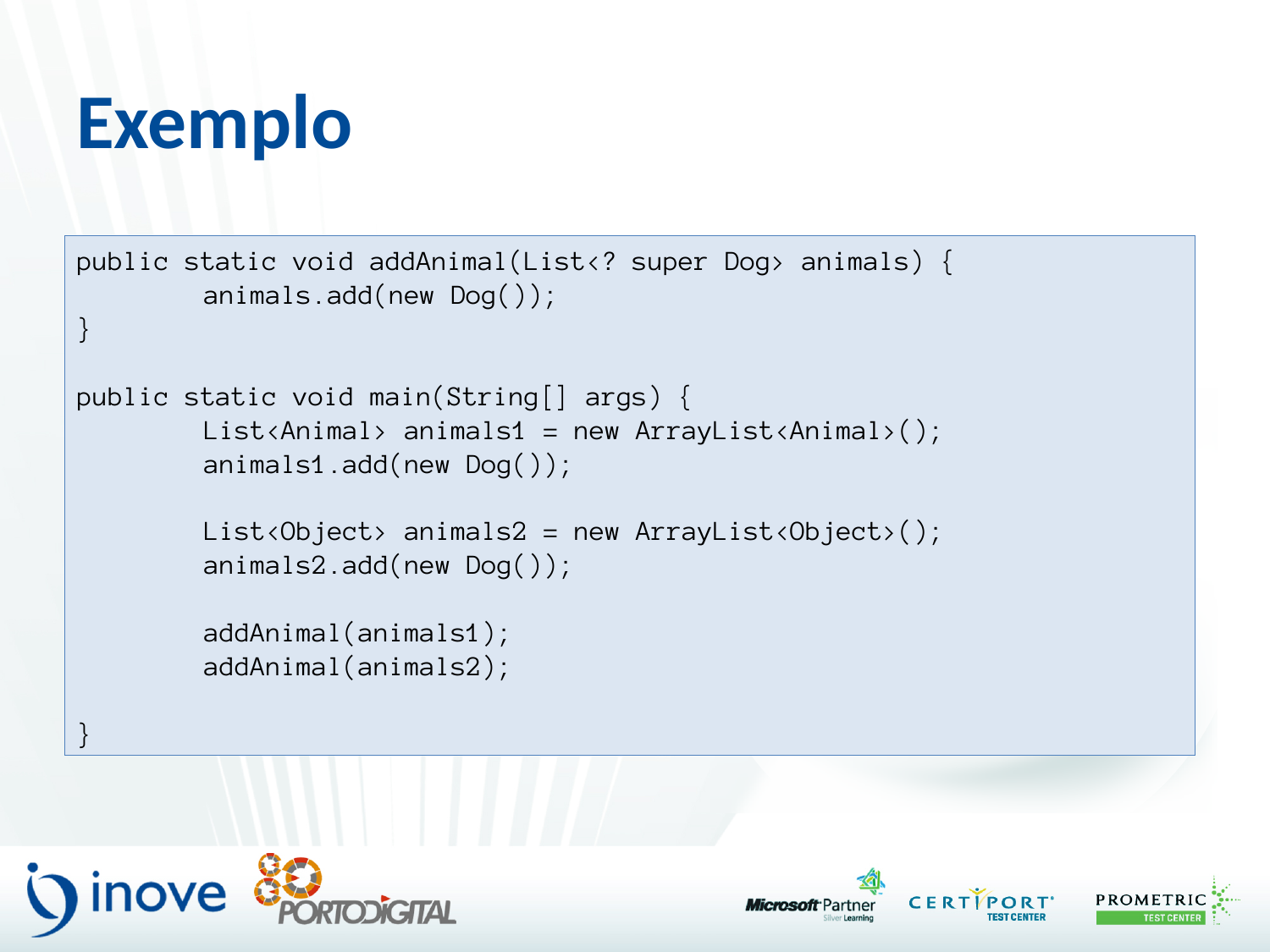

# Exemplo

public static void addAnimal(List<? super Dog> animals) {
	animals.add(new Dog());
}

public static void main(String[] args) {
	List<Animal> animals1 = new ArrayList<Animal>();
	animals1.add(new Dog());

	List<Object> animals2 = new ArrayList<Object>();
	animals2.add(new Dog());

	addAnimal(animals1);
	addAnimal(animals2);

}